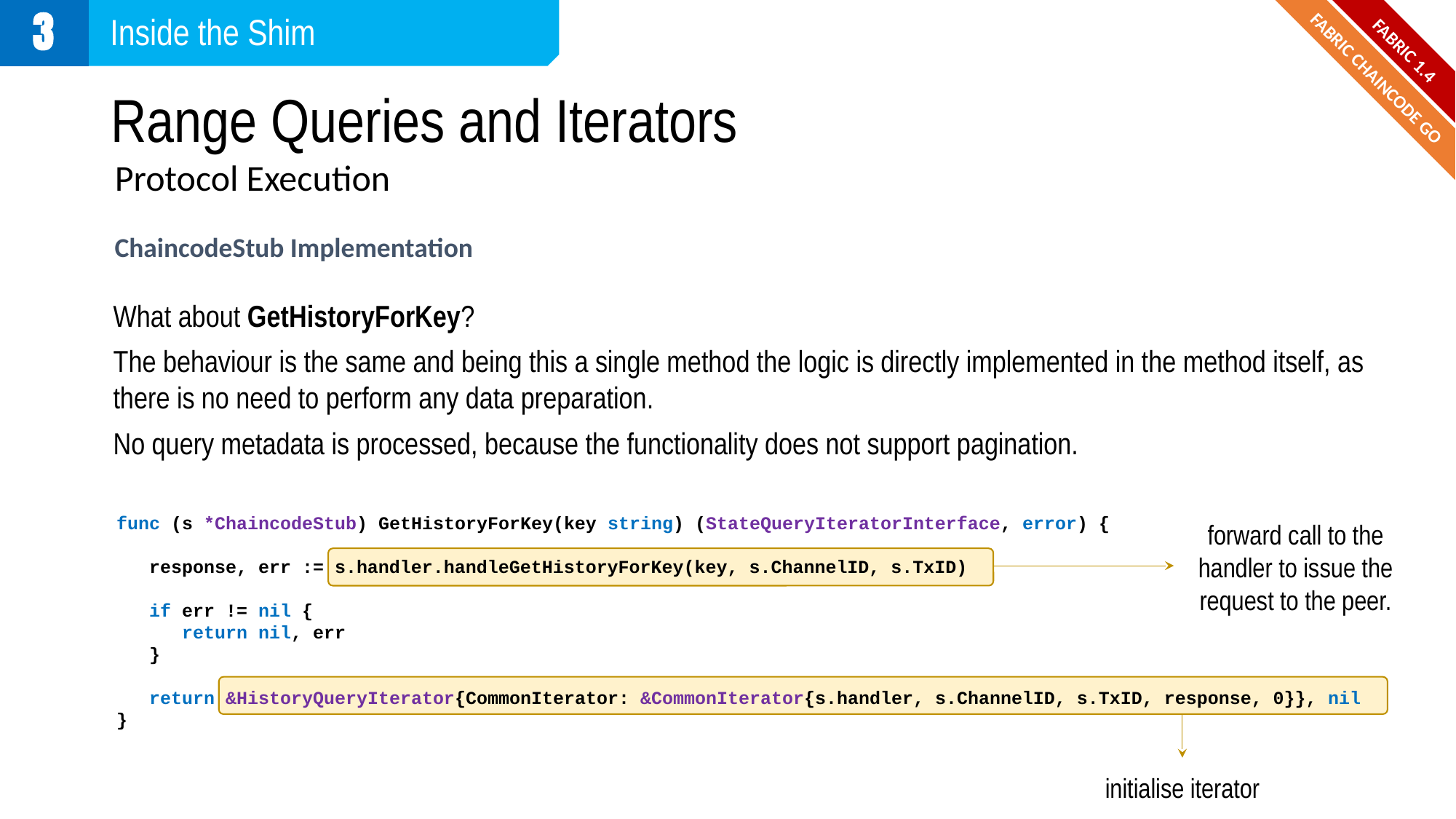

3
Inside the Shim
FABRIC 1.4
# Range Queries and Iterators
FABRIC CHAINCODE GO
Protocol Execution
ChaincodeStub Implementation
What about GetHistoryForKey?
The behaviour is the same and being this a single method the logic is directly implemented in the method itself, as there is no need to perform any data preparation.
No query metadata is processed, because the functionality does not support pagination.
func (s *ChaincodeStub) GetHistoryForKey(key string) (StateQueryIteratorInterface, error) {

   response, err := s.handler.handleGetHistoryForKey(key, s.ChannelID, s.TxID)

   if err != nil {
      return nil, err
   }

   return &HistoryQueryIterator{CommonIterator: &CommonIterator{s.handler, s.ChannelID, s.TxID, response, 0}}, nil
}
forward call to the handler to issue the request to the peer.

initialise iterator